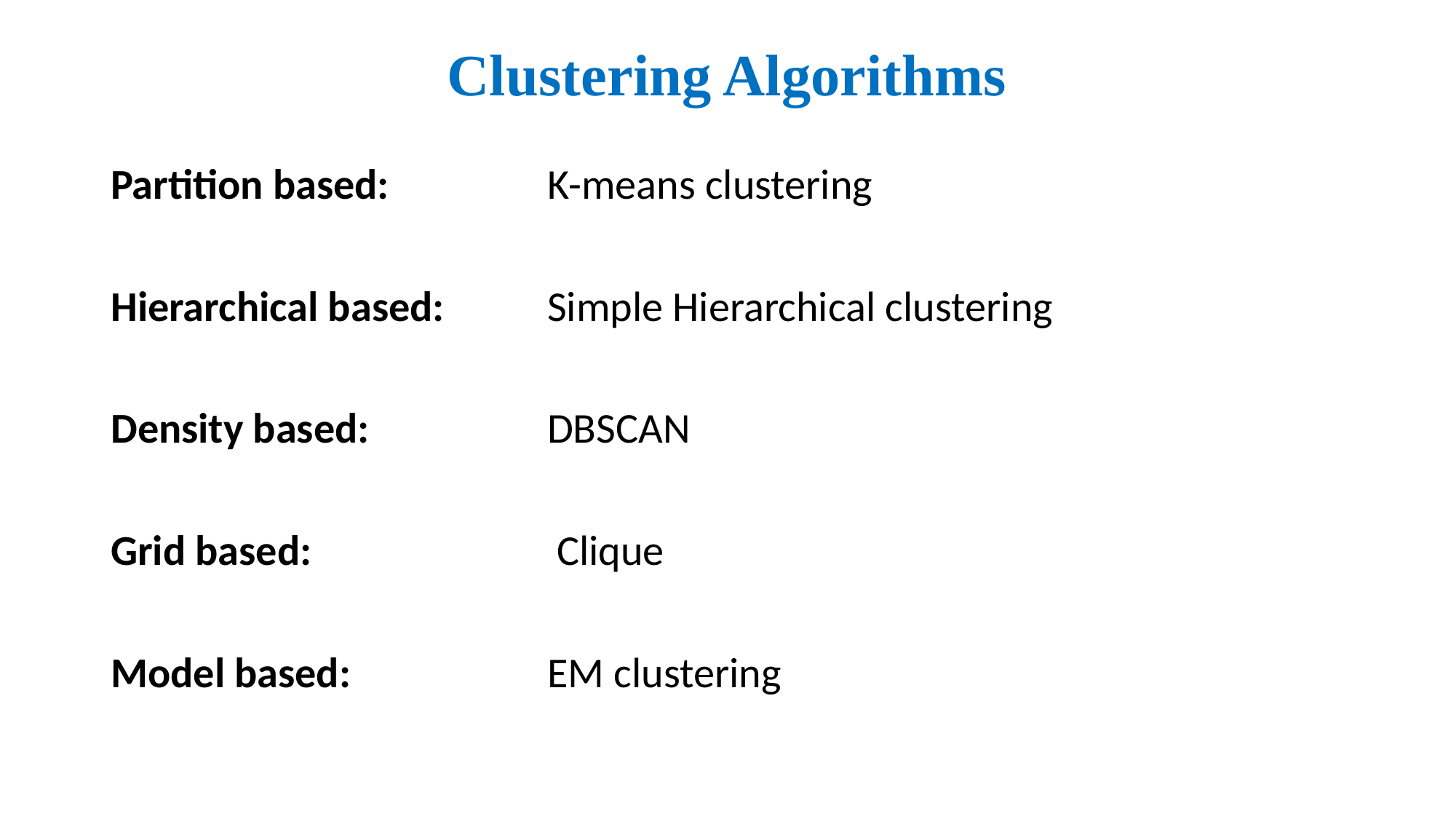

Clustering Algorithms
Partition based:		K-means clustering

Hierarchical based:	Simple Hierarchical clustering

Density based:		DBSCAN

Grid based:			 Clique

Model based:		EM clustering